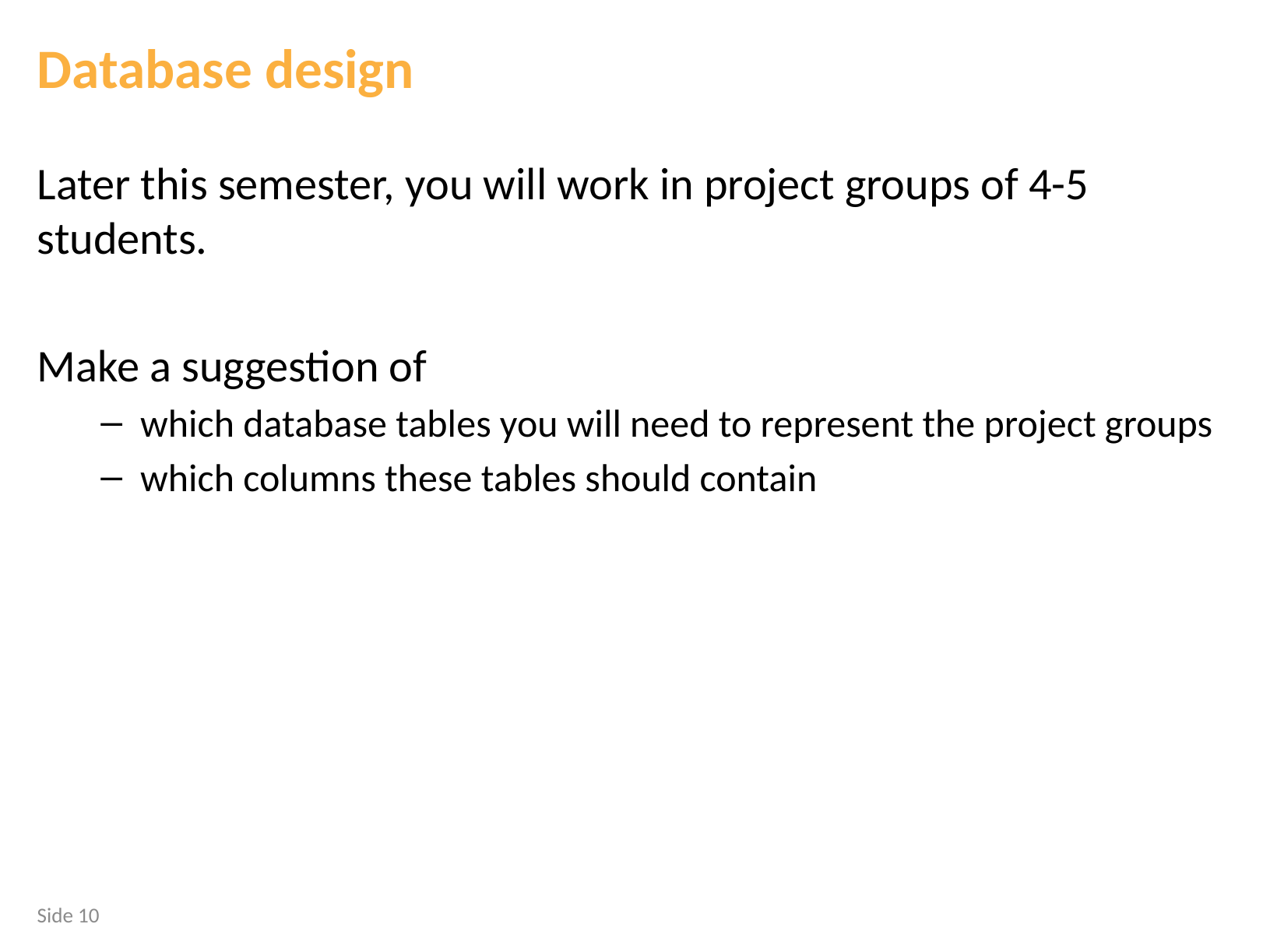

Database design
Later this semester, you will work in project groups of 4-5 students.

Make a suggestion of
which database tables you will need to represent the project groups
which columns these tables should contain
Side 10